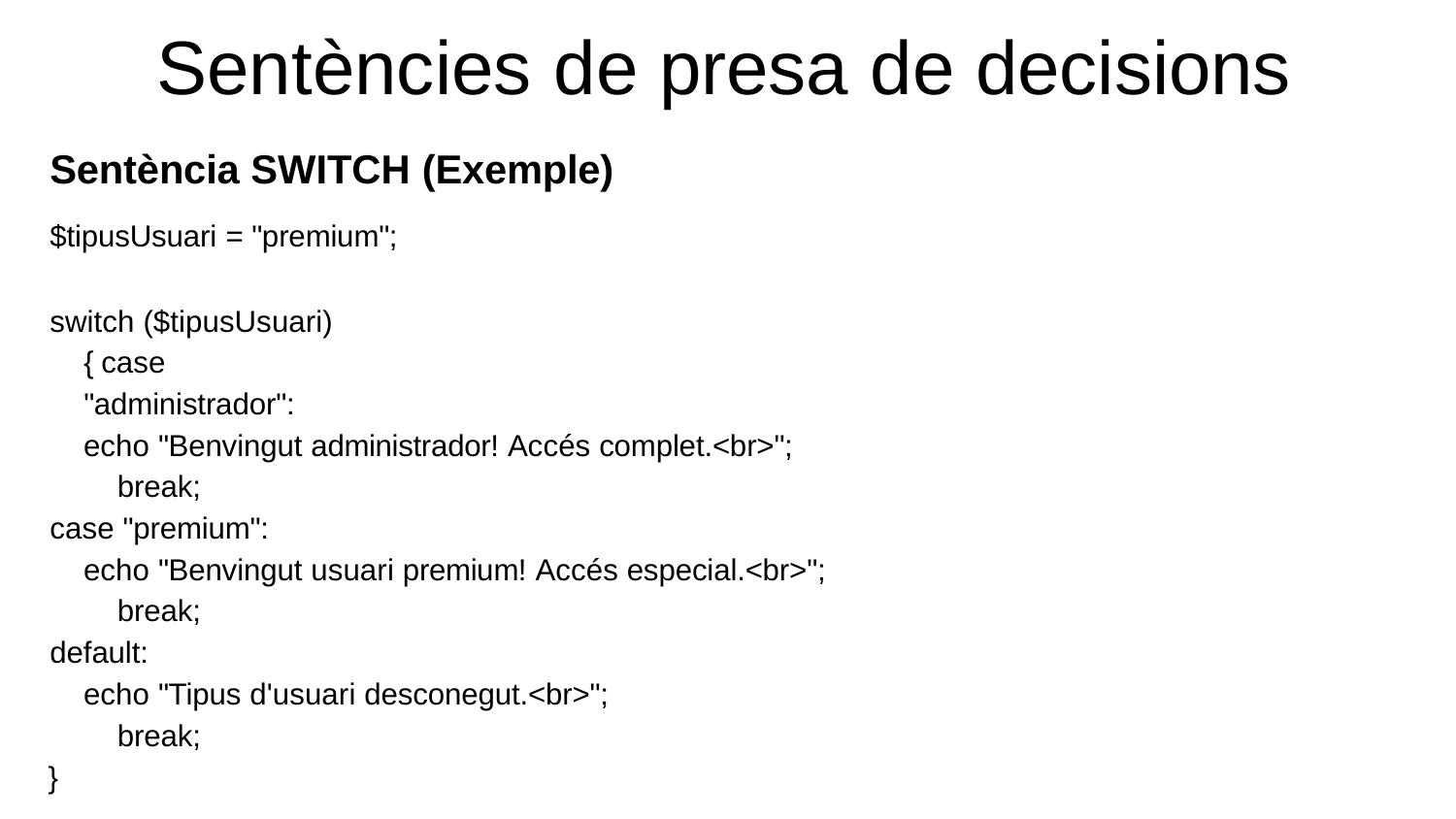

# Sentències de presa de decisions
Sentència SWITCH (Exemple)
$tipusUsuari = "premium";

switch ($tipusUsuari) { case "administrador":
echo "Benvingut administrador! Accés complet.<br>"; break;
case "premium":
echo "Benvingut usuari premium! Accés especial.<br>"; break;
default:
echo "Tipus d'usuari desconegut.<br>"; break;
}